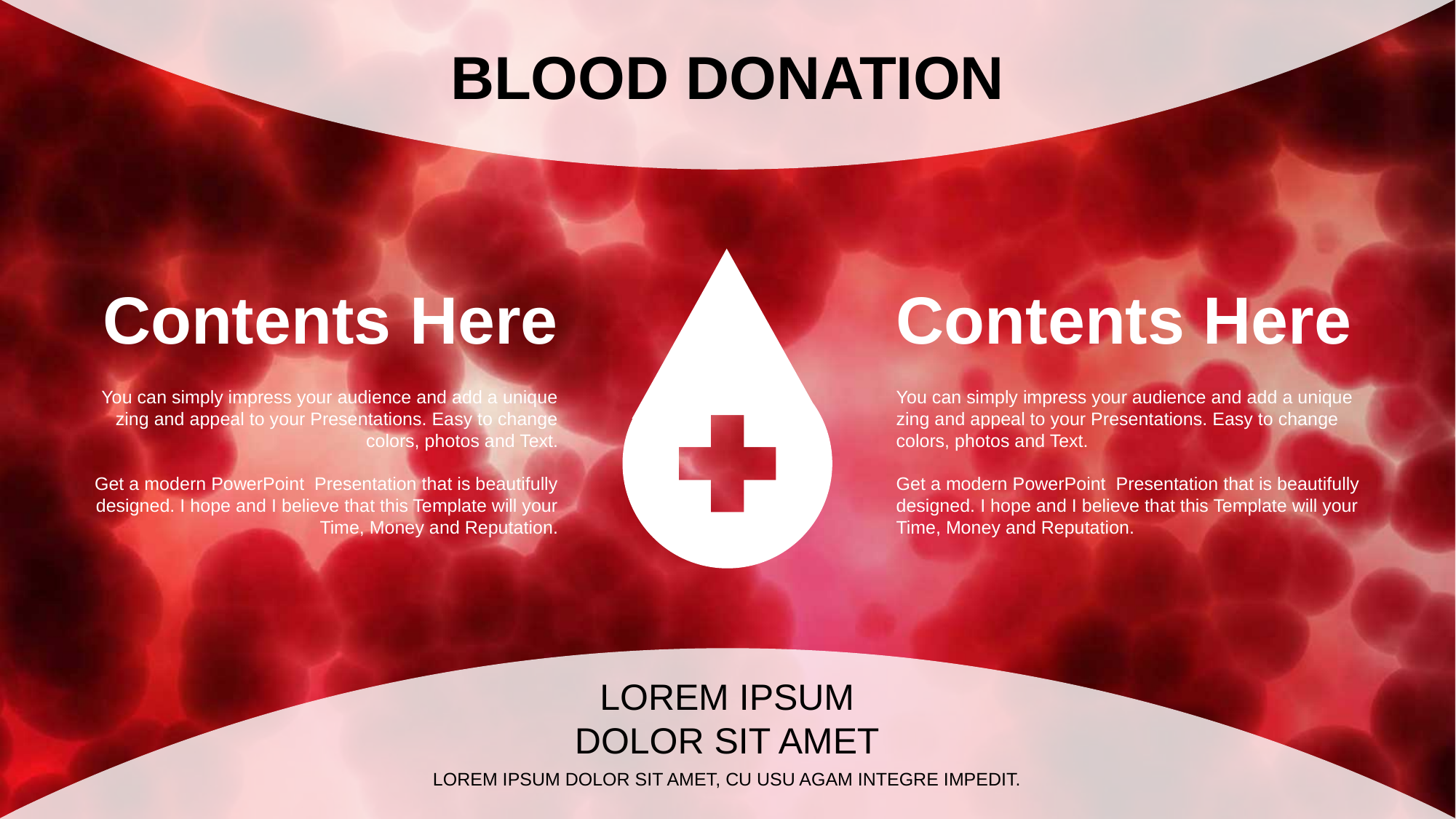

BLOOD DONATION

Contents Here
You can simply impress your audience and add a unique zing and appeal to your Presentations. Easy to change colors, photos and Text.

Get a modern PowerPoint  Presentation that is beautifully designed. I hope and I believe that this Template will your Time, Money and Reputation.
Contents Here
You can simply impress your audience and add a unique zing and appeal to your Presentations. Easy to change colors, photos and Text.

Get a modern PowerPoint  Presentation that is beautifully designed. I hope and I believe that this Template will your Time, Money and Reputation.
LOREM IPSUM
DOLOR SIT AMET
LOREM IPSUM DOLOR SIT AMET, CU USU AGAM INTEGRE IMPEDIT.